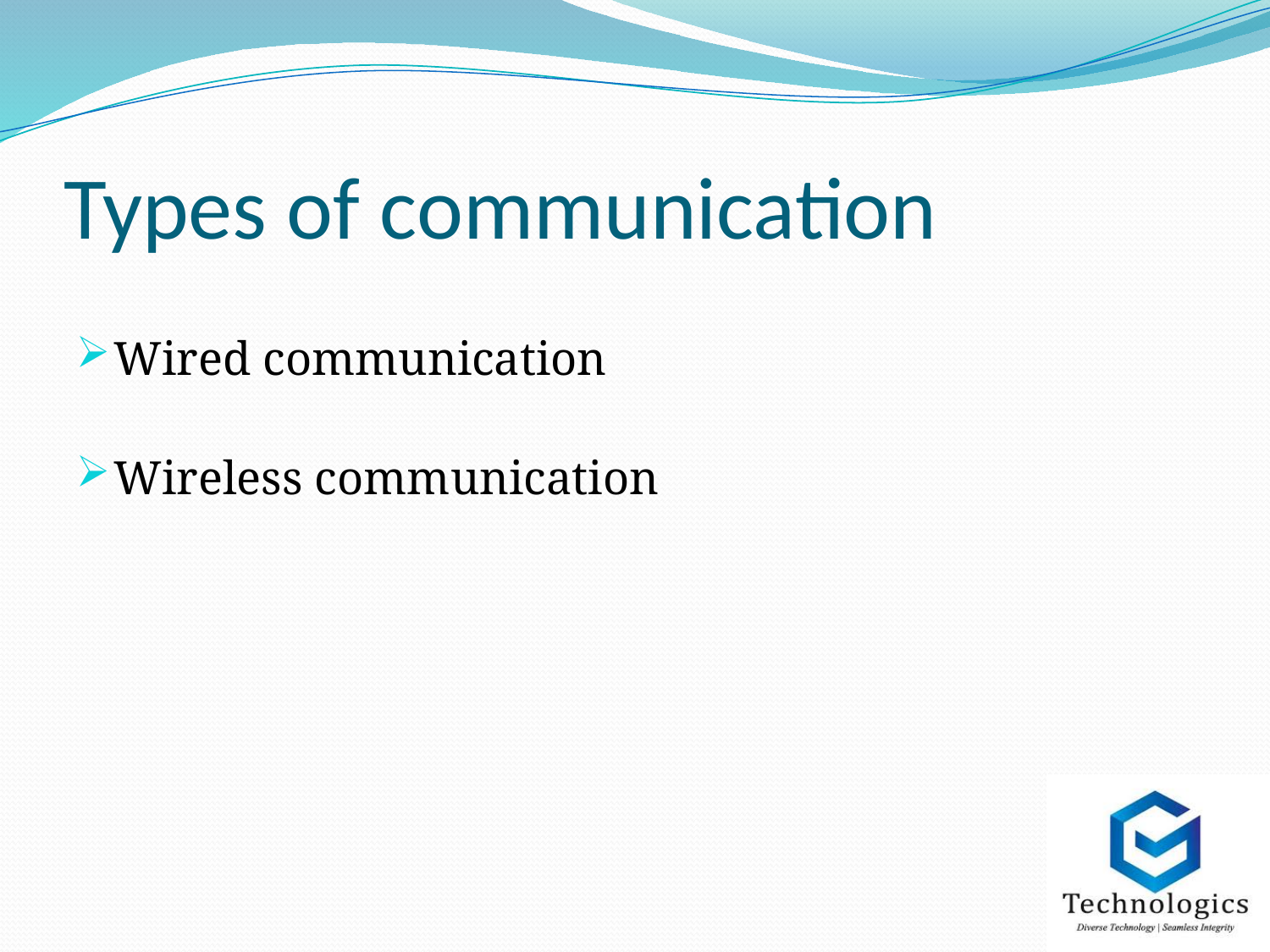

# Types of communication
Wired communication
Wireless communication